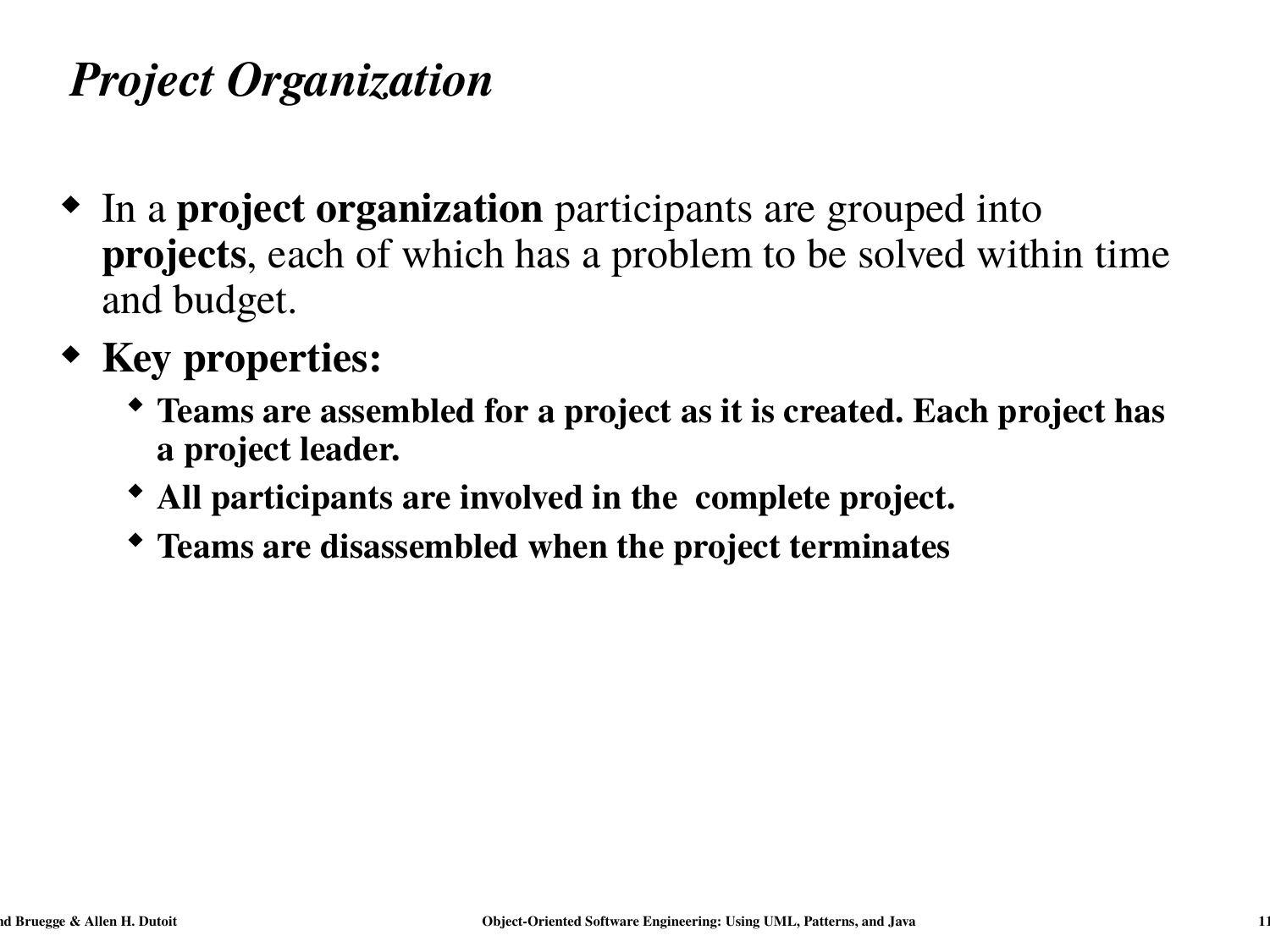

# Project Organization
In a project organization participants are grouped into projects, each of which has a problem to be solved within time and budget.
Key properties:
Teams are assembled for a project as it is created. Each project has a project leader.
All participants are involved in the  complete project.
Teams are disassembled when the project terminates